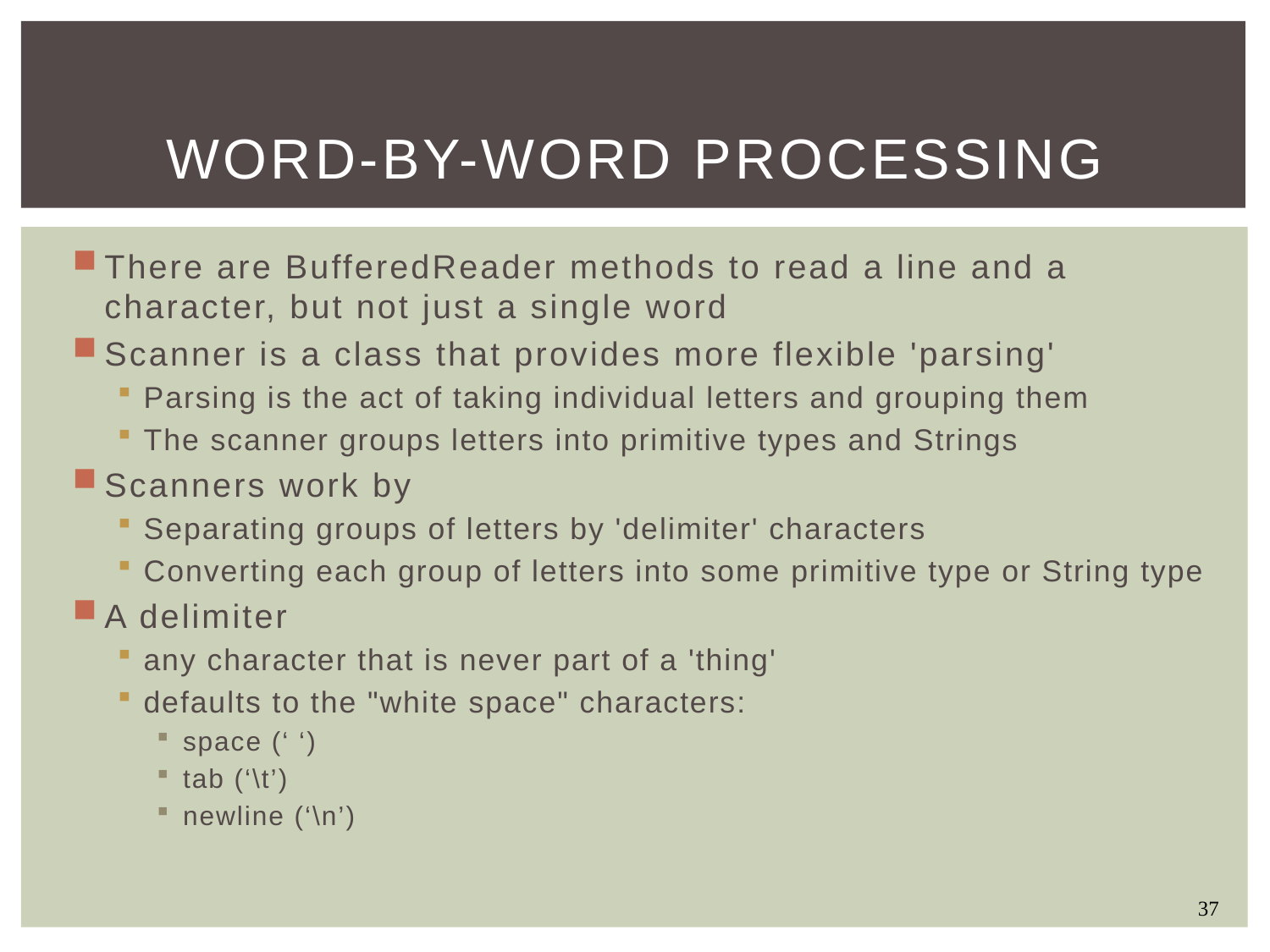

# word-by-word processing
There are BufferedReader methods to read a line and a character, but not just a single word
Scanner is a class that provides more flexible 'parsing'
Parsing is the act of taking individual letters and grouping them
The scanner groups letters into primitive types and Strings
Scanners work by
Separating groups of letters by 'delimiter' characters
Converting each group of letters into some primitive type or String type
A delimiter
any character that is never part of a 'thing'
defaults to the "white space" characters:
space (‘ ‘)
tab (‘\t’)
newline (‘\n’)